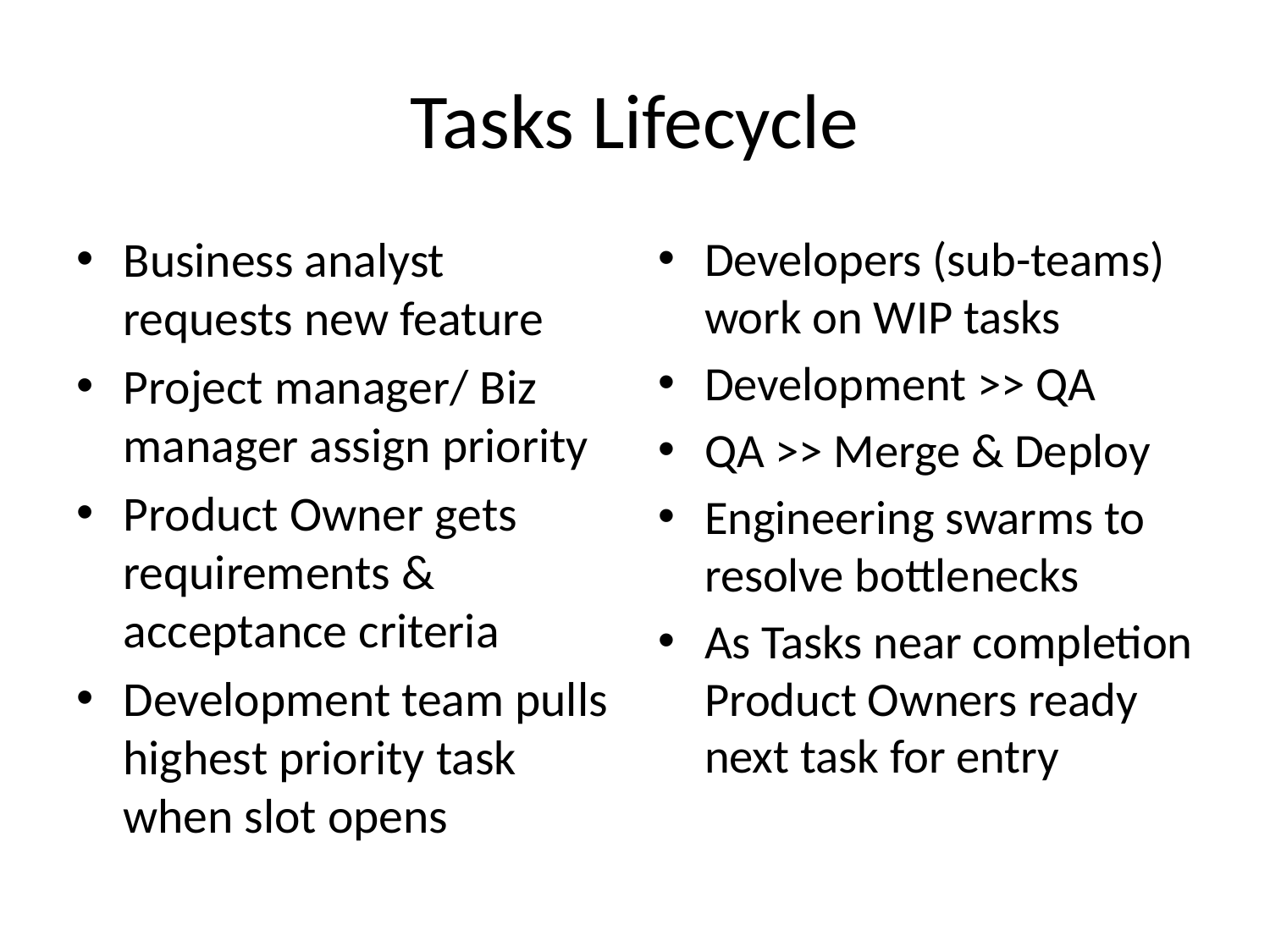

# Tasks Lifecycle
Business analyst requests new feature
Project manager/ Biz manager assign priority
Product Owner gets requirements & acceptance criteria
Development team pulls highest priority task when slot opens

Developers (sub-teams) work on WIP tasks
Development >> QA
QA >> Merge & Deploy
Engineering swarms to resolve bottlenecks
As Tasks near completion Product Owners ready next task for entry